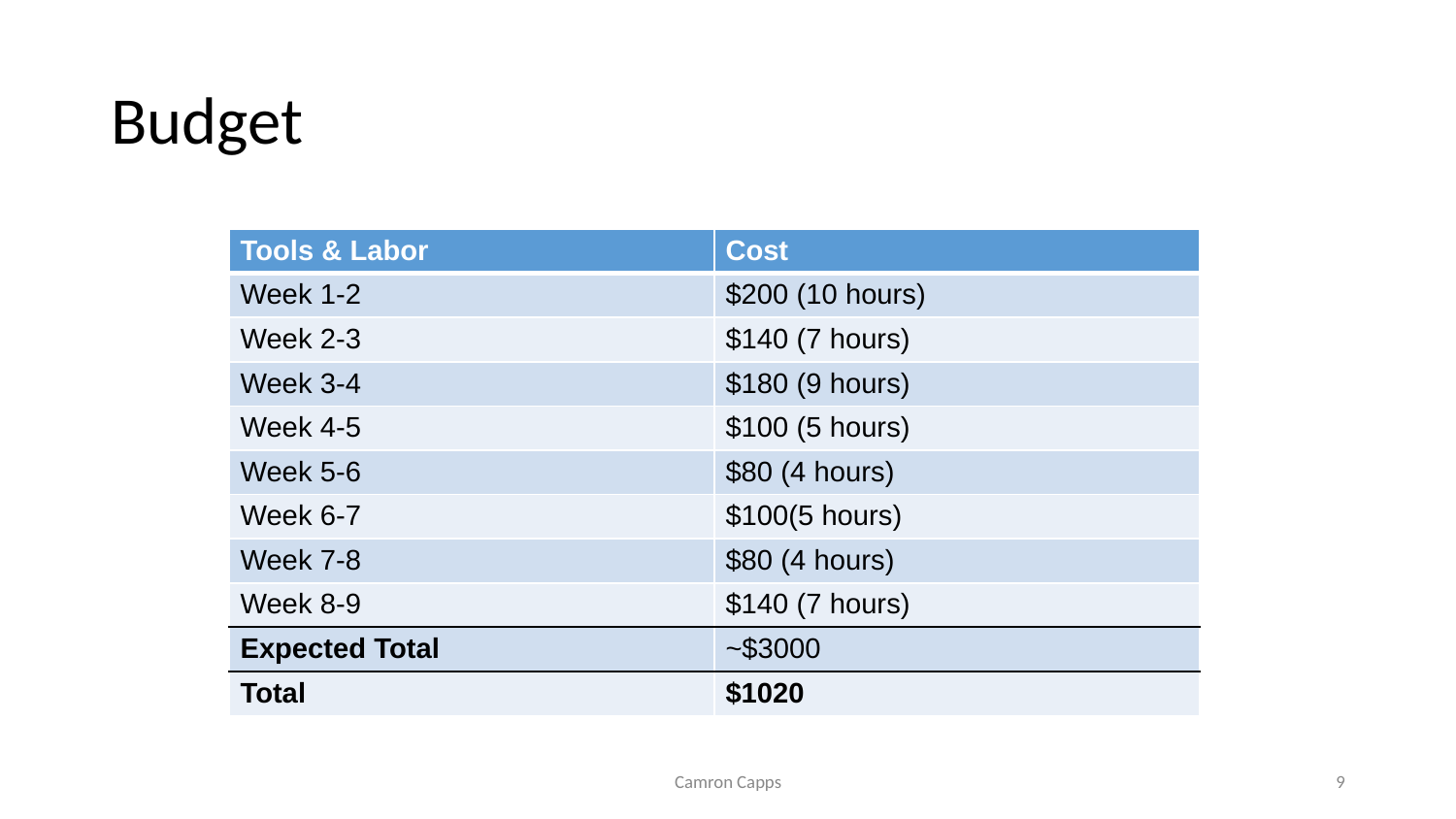

# Budget
| Tools & Labor | Cost |
| --- | --- |
| Week 1-2 | $200 (10 hours) |
| Week 2-3 | $140 (7 hours) |
| Week 3-4 | $180 (9 hours) |
| Week 4-5 | $100 (5 hours) |
| Week 5-6 | $80 (4 hours) |
| Week 6-7 | $100(5 hours) |
| Week 7-8 | $80 (4 hours) |
| Week 8-9 | $140 (7 hours) |
| Expected Total | ~$3000 |
| Total | $1020 |
Camron Capps
9